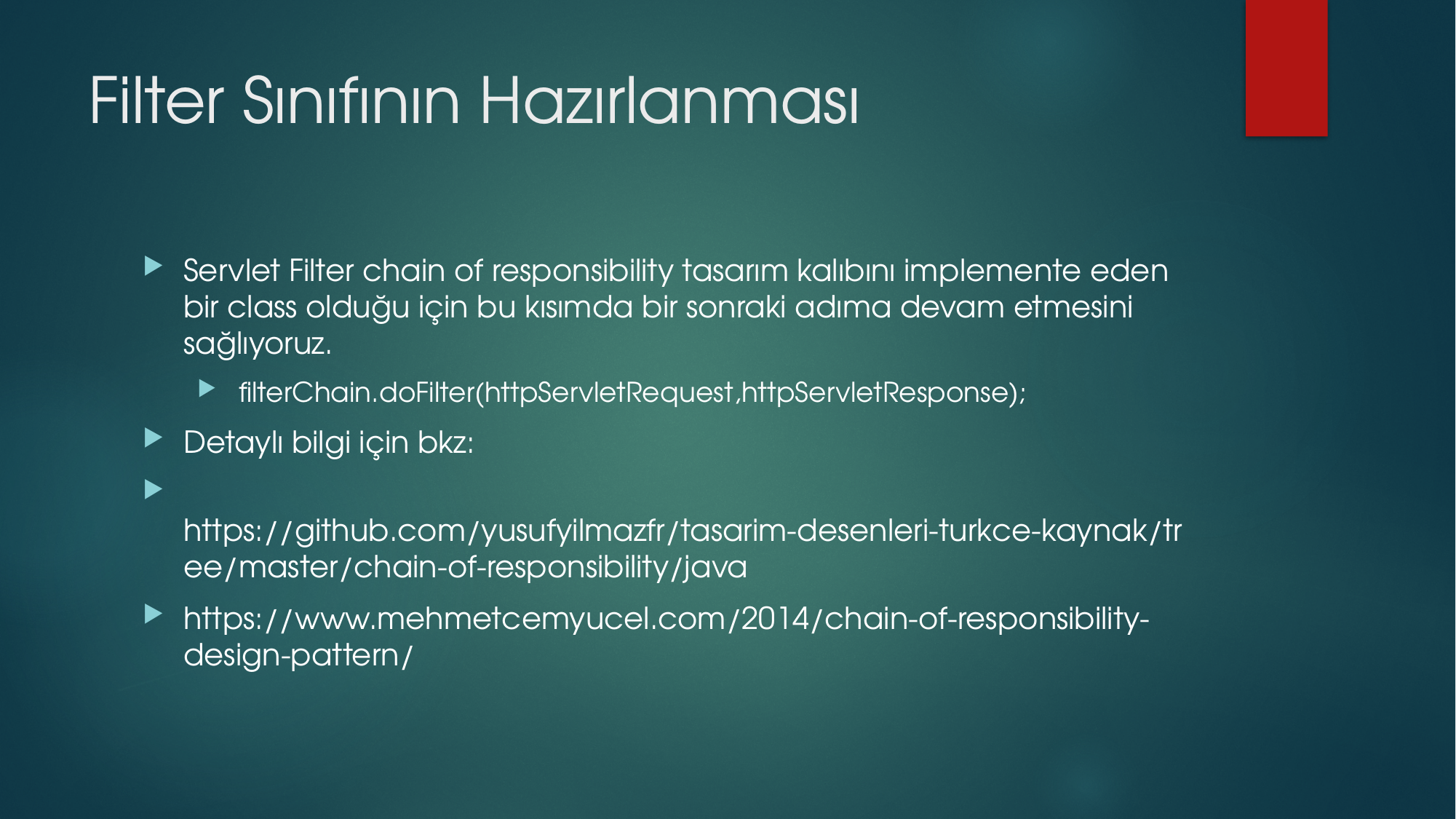

# Filter Sınıfının Hazırlanması
Servlet Filter chain of responsibility tasarım kalıbını implemente eden bir class olduğu için bu kısımda bir sonraki adıma devam etmesini sağlıyoruz.
 filterChain.doFilter(httpServletRequest,httpServletResponse);
Detaylı bilgi için bkz:
 https://github.com/yusufyilmazfr/tasarim-desenleri-turkce-kaynak/tree/master/chain-of-responsibility/java
https://www.mehmetcemyucel.com/2014/chain-of-responsibility-design-pattern/